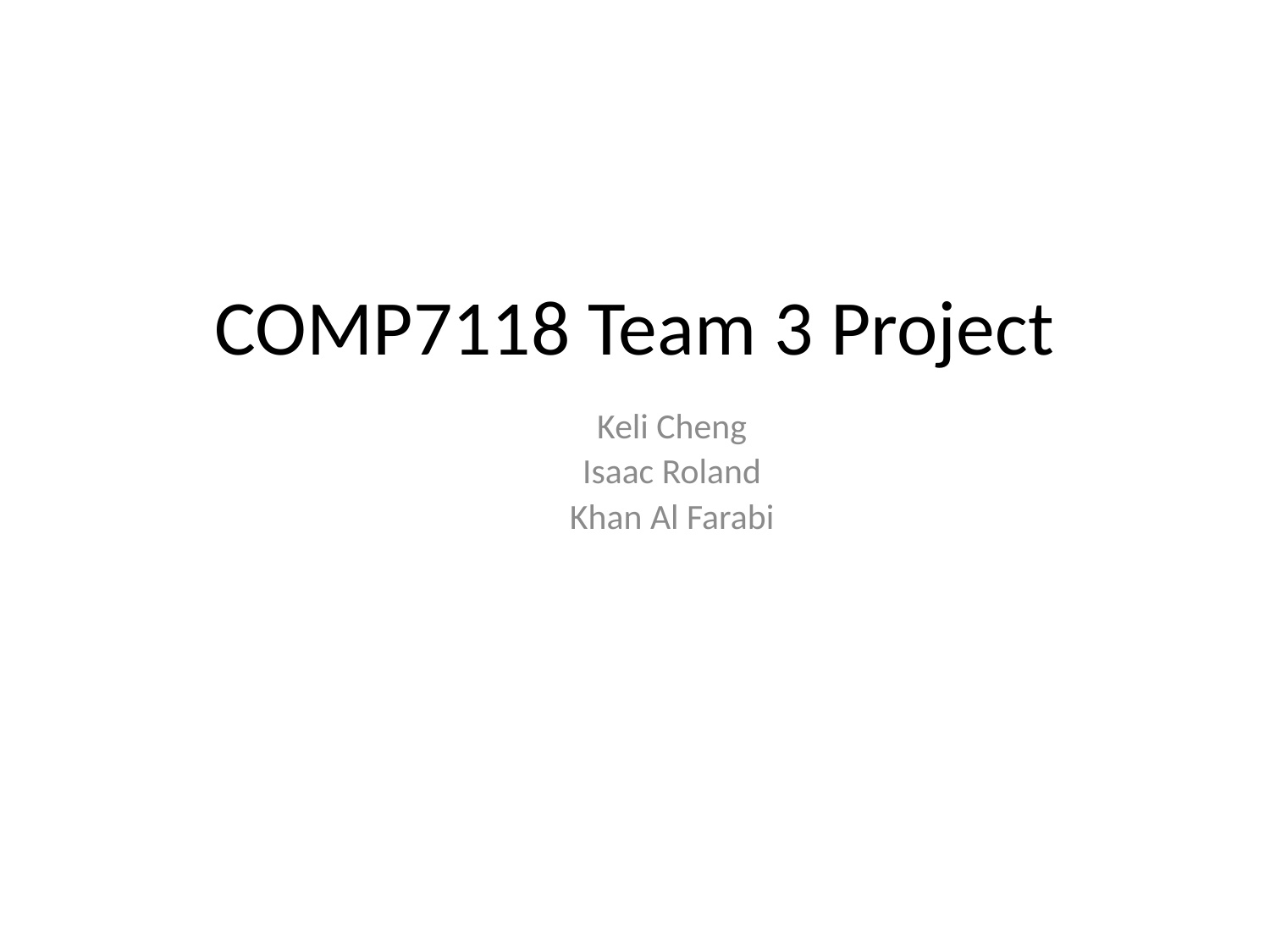

# COMP7118 Team 3 Project
Keli Cheng
Isaac Roland
Khan Al Farabi